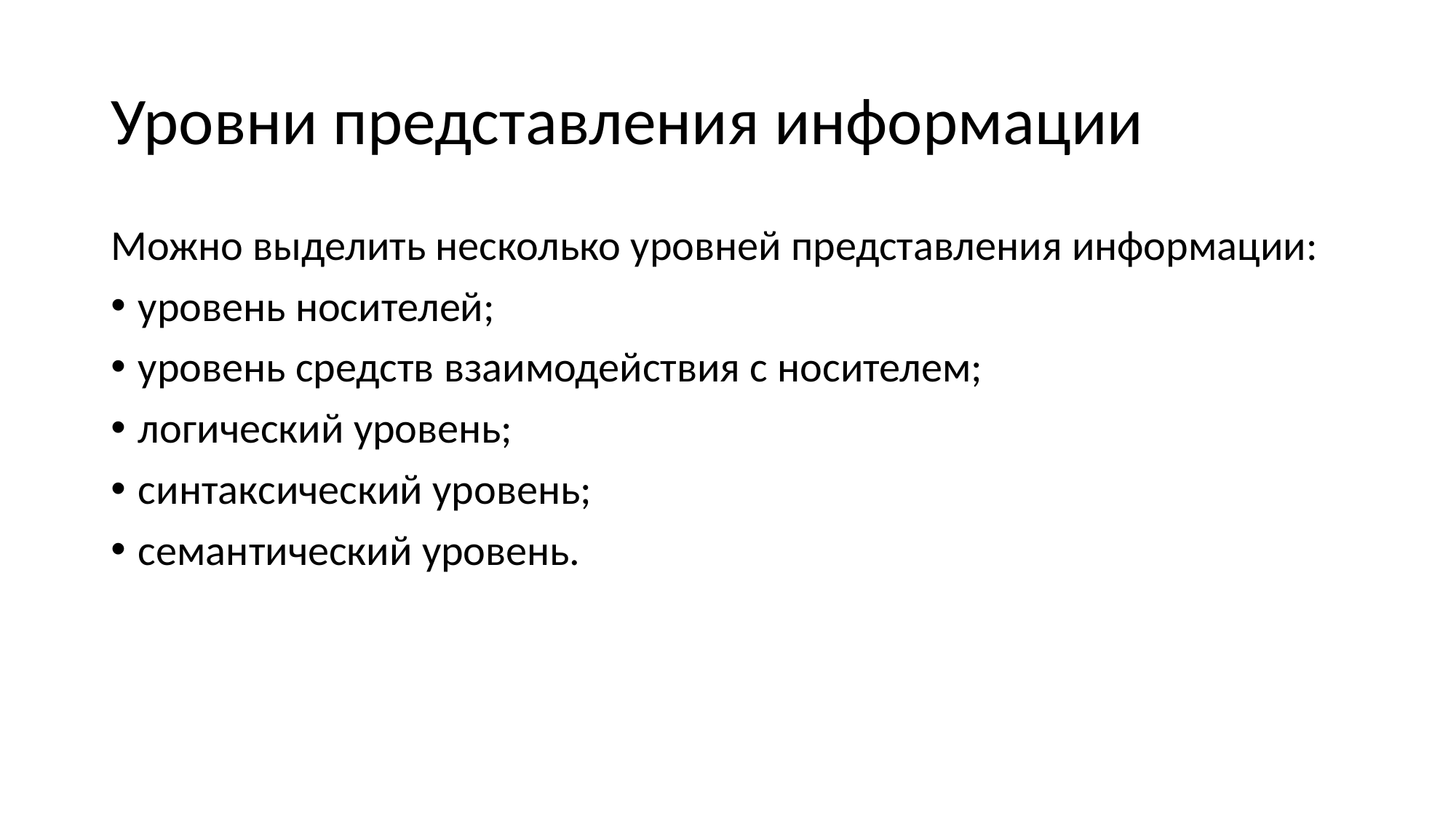

# Уровни представления информации
Можно выделить несколько уровней представления информации:
уровень носителей;
уровень средств взаимодействия с носителем;
логический уровень;
синтаксический уровень;
семантический уровень.